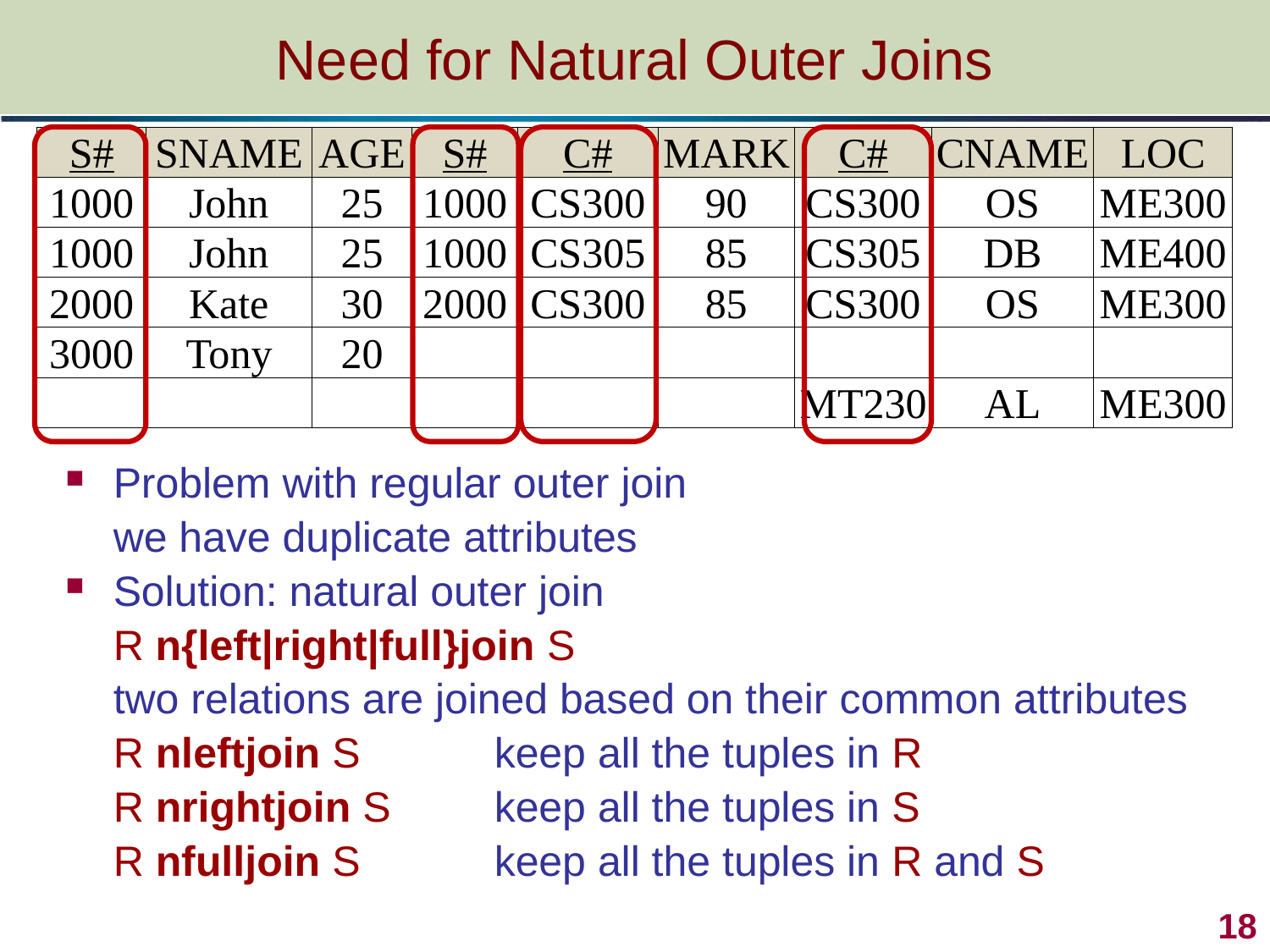

# Need for Natural Outer Joins

| S# | SNAME | AGE | S# | C# | MARK | C# | CNAME | LOC |
| --- | --- | --- | --- | --- | --- | --- | --- | --- |
| 1000 | John | 25 | 1000 | CS300 | 90 | CS300 | OS | ME300 |
| 1000 | John | 25 | 1000 | CS305 | 85 | CS305 | DB | ME400 |
| 2000 | Kate | 30 | 2000 | CS300 | 85 | CS300 | OS | ME300 |
| 3000 | Tony | 20 |  |  |  |  |  |  |
|  |  |  |  |  |  | MT230 | AL | ME300 |

Problem with regular outer join
	we have duplicate attributes
Solution: natural outer join
	R n{left|right|full}join S
	two relations are joined based on their common attributes
	R nleftjoin S 	keep all the tuples in R
	R nrightjoin S 	keep all the tuples in S
	R nfulljoin S 	keep all the tuples in R and S

18